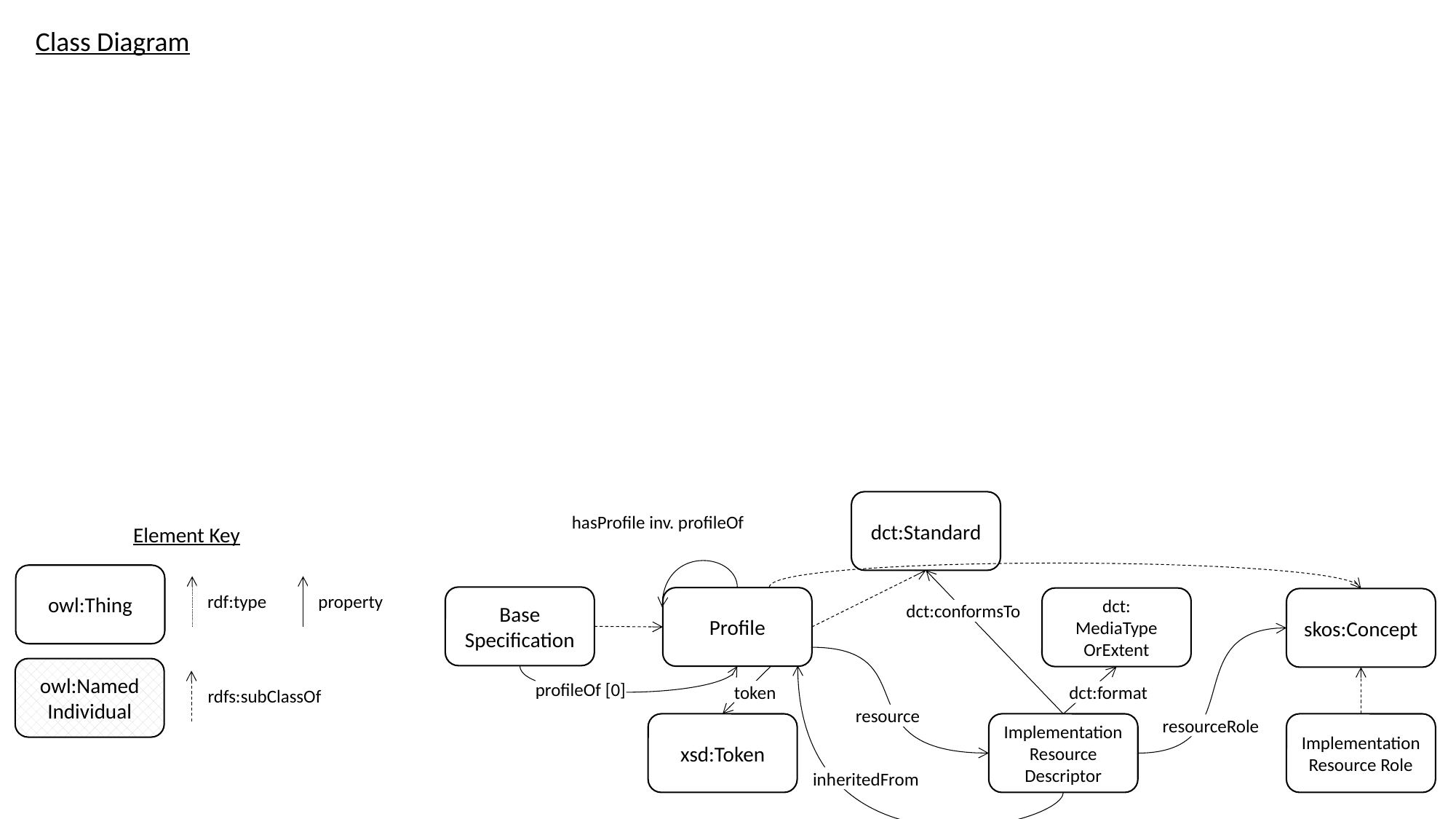

Class Diagram
dct:Standard
hasProfile inv. profileOf
Element Key
owl:Thing
rdf:type
property
Base Specification
Profile
dct:
MediaType
OrExtent
skos:Concept
dct:conformsTo
owl:Named
Individual
profileOf [0]
rdfs:subClassOf
token
dct:format
resource
xsd:Token
Implementation Resource Descriptor
Implementation Resource Role
resourceRole
inheritedFrom